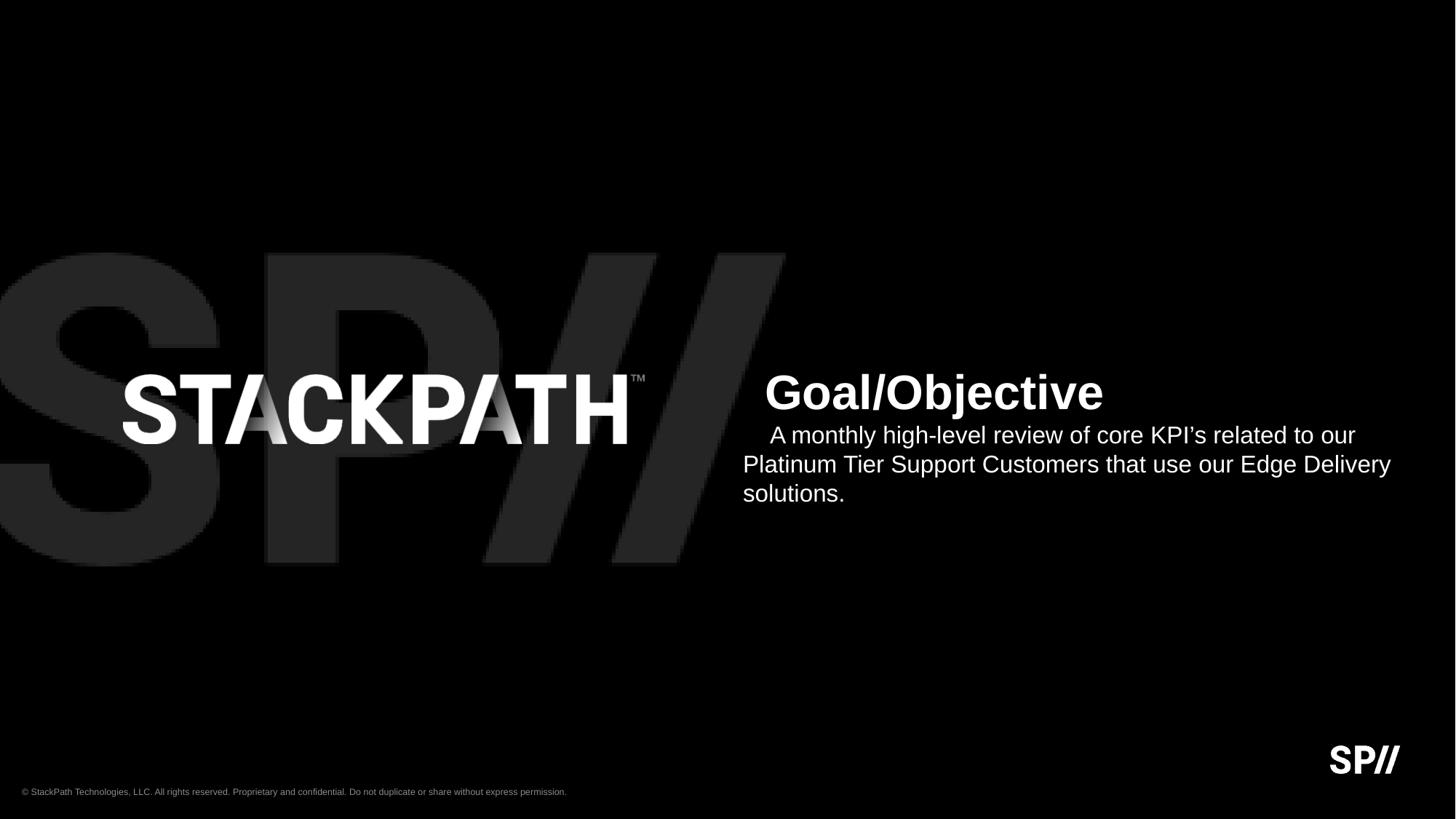

# Goal/Objective
    A monthly high-level review of core KPI’s related to our Platinum Tier Support Customers that use our Edge Delivery solutions.
© StackPath Technologies, LLC. All rights reserved. Proprietary and confidential. Do not duplicate or share without express permission.